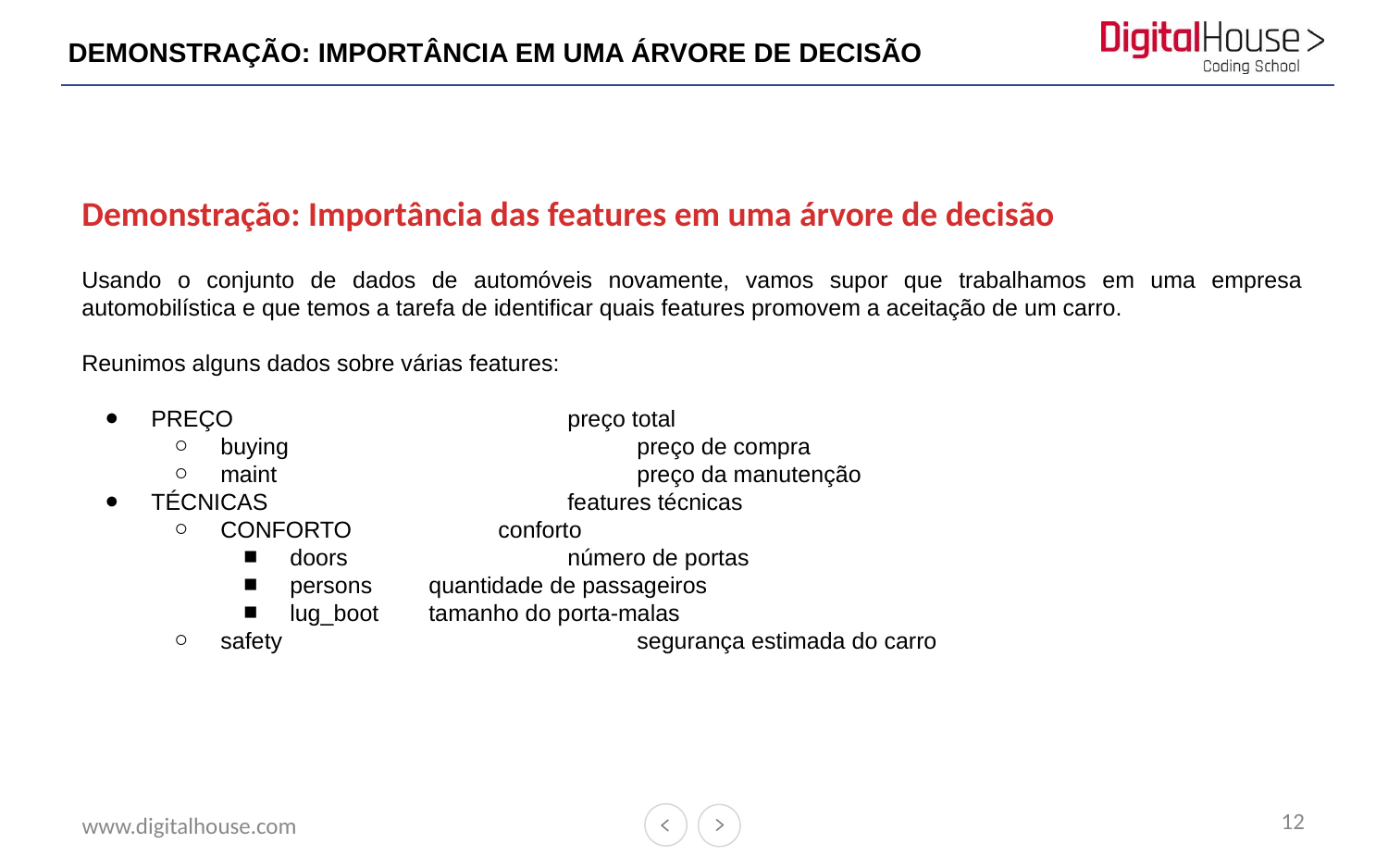

# DEMONSTRAÇÃO: IMPORTÂNCIA EM UMA ÁRVORE DE DECISÃO
Demonstração: Importância das features em uma árvore de decisão

Usando o conjunto de dados de automóveis novamente, vamos supor que trabalhamos em uma empresa automobilística e que temos a tarefa de identificar quais features promovem a aceitação de um carro.

Reunimos alguns dados sobre várias features:

PREÇO			preço total
buying			preço de compra
maint			preço da manutenção
TÉCNICAS			features técnicas
CONFORTO		conforto
doors		número de portas
persons	quantidade de passageiros
lug_boot	tamanho do porta-malas
safety			segurança estimada do carro

12